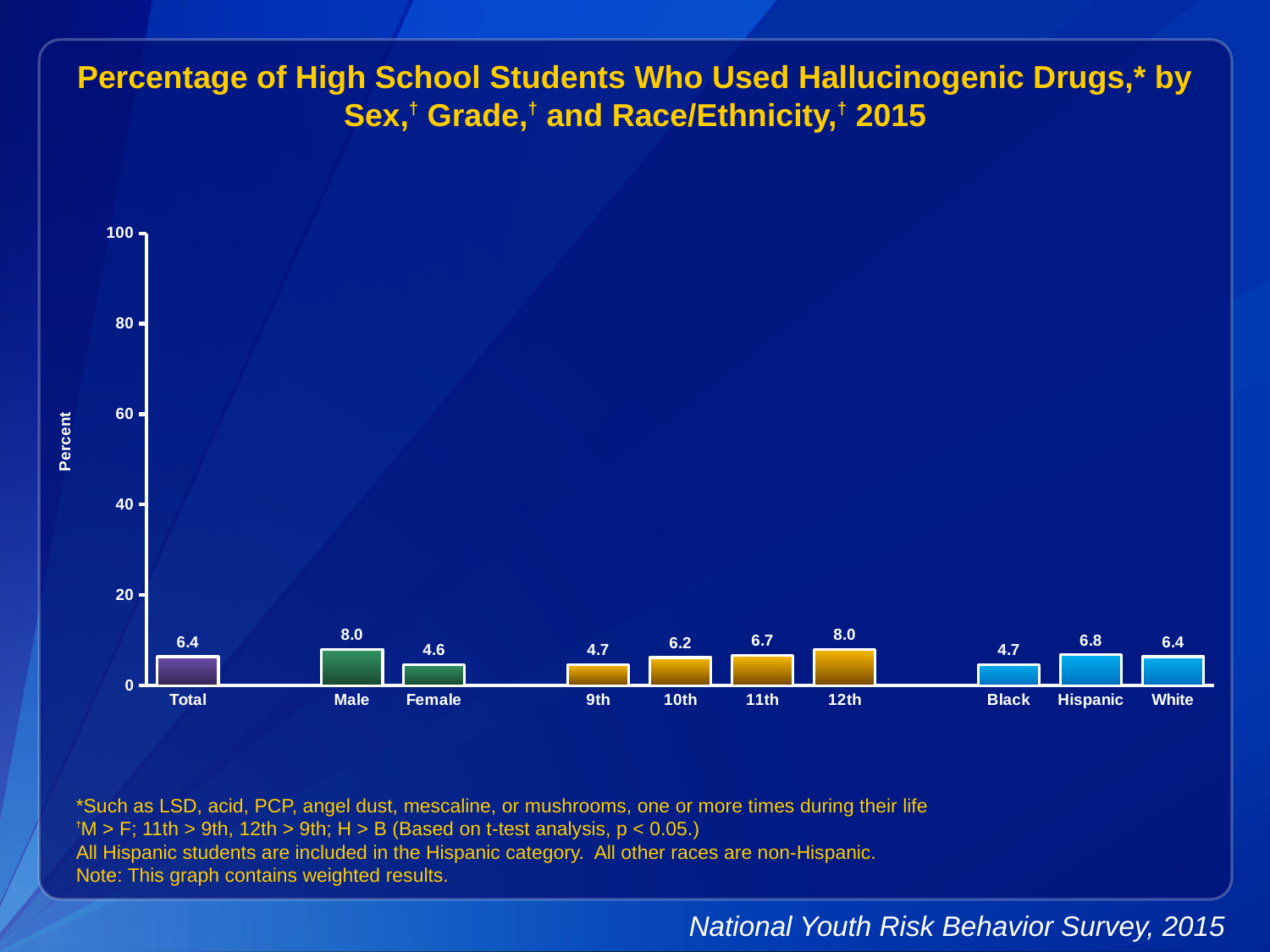

Percentage of High School Students Who Used Hallucinogenic Drugs,* by Sex,† Grade,† and Race/Ethnicity,† 2015

### Chart

| Category | Series 1 |
|---|---|
| Total | 6.4 |
|  | None |
| Male | 8.0 |
| Female | 4.6 |
|  | None |
| 9th | 4.7 |
| 10th | 6.2 |
| 11th | 6.7 |
| 12th | 8.0 |
|  | None |
| Black | 4.7 |
| Hispanic | 6.8 |
| White | 6.4 |
*Such as LSD, acid, PCP, angel dust, mescaline, or mushrooms, one or more times during their life
†M > F; 11th > 9th, 12th > 9th; H > B (Based on t-test analysis, p < 0.05.)
All Hispanic students are included in the Hispanic category.  All other races are non-Hispanic.
Note: This graph contains weighted results.
National Youth Risk Behavior Survey, 2015